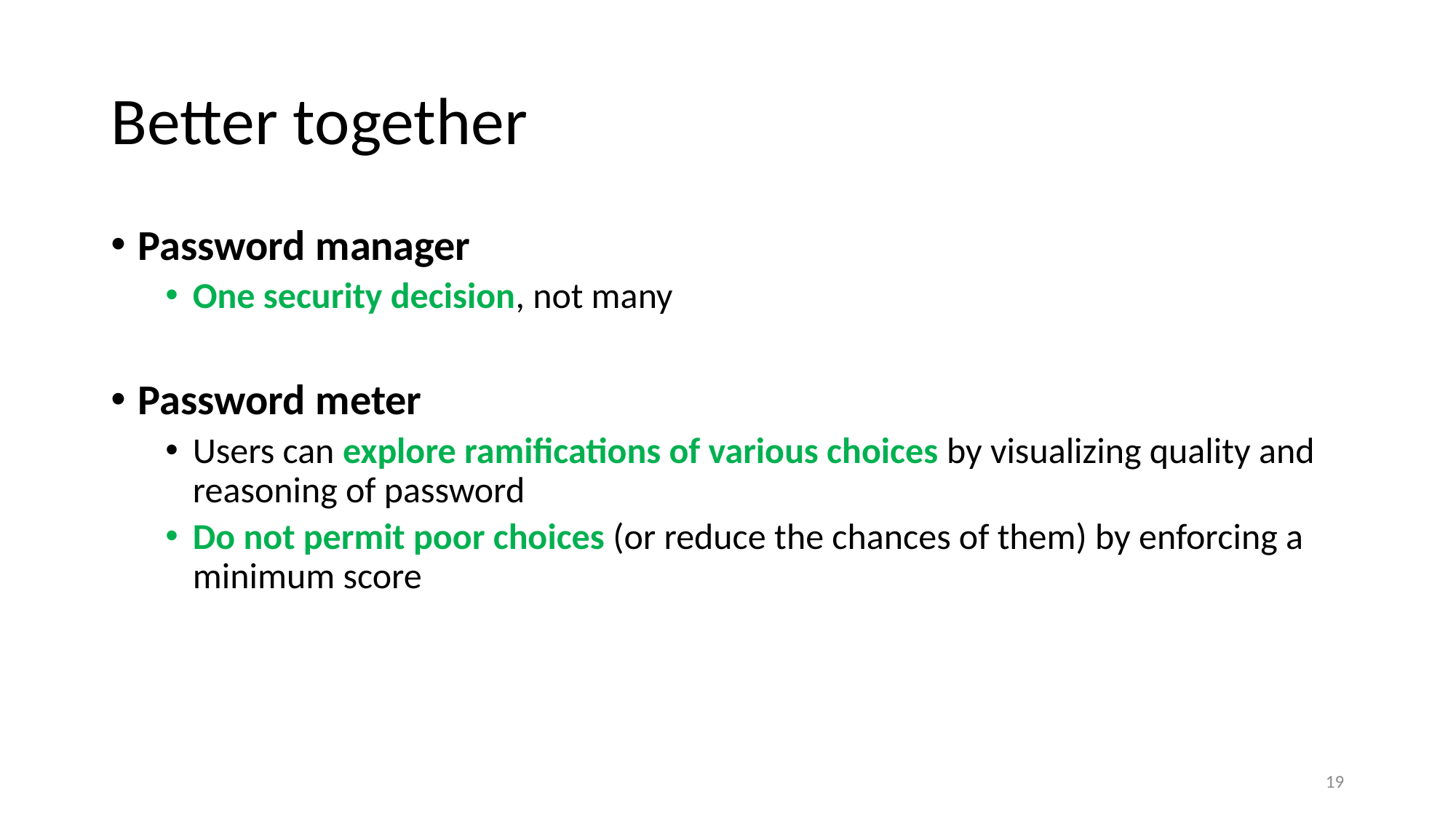

# Better together
Password manager
One security decision, not many

Password meter
Users can explore ramifications of various choices by visualizing quality and reasoning of password
Do not permit poor choices (or reduce the chances of them) by enforcing a minimum score
19